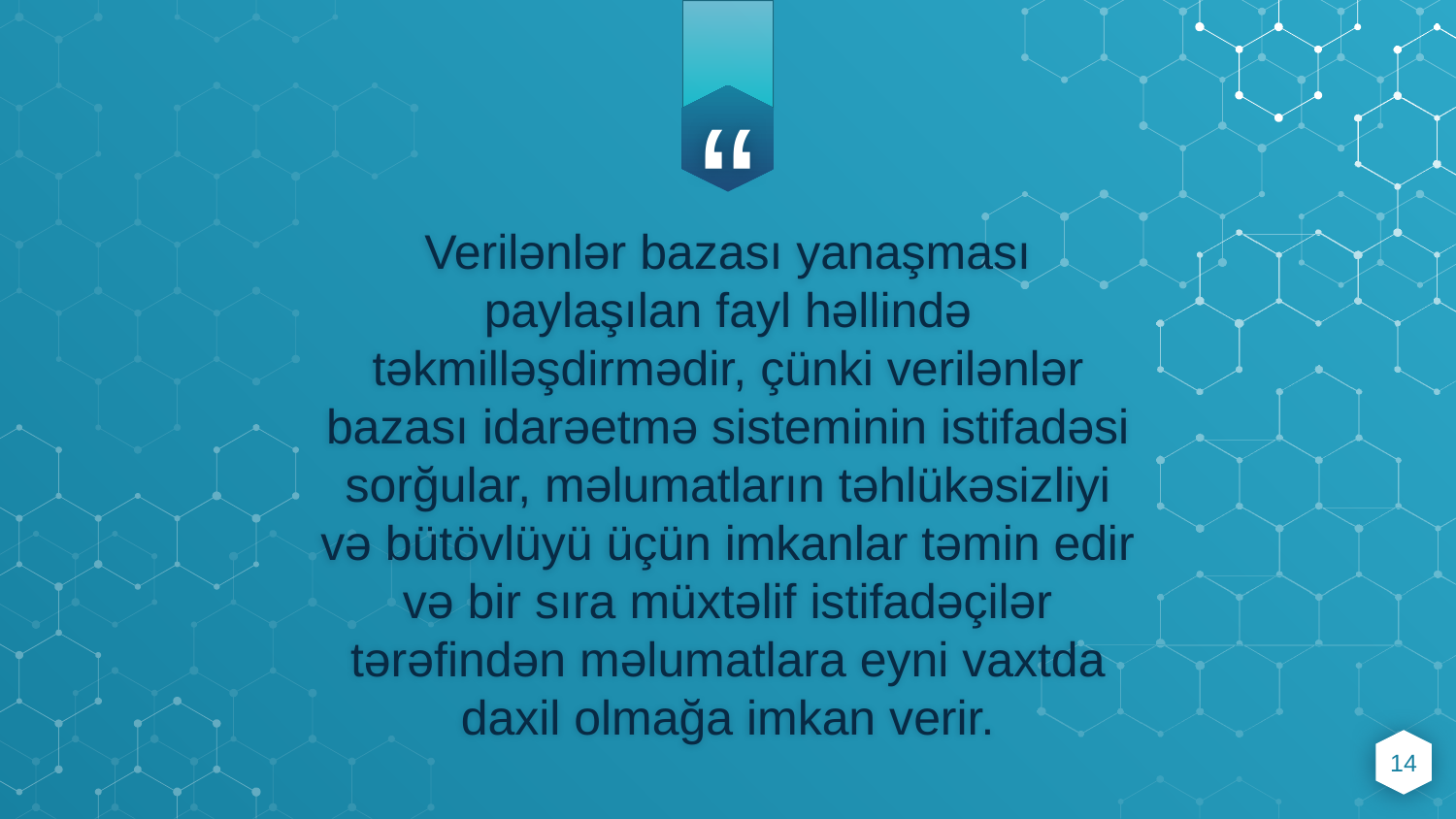

Verilənlər bazası yanaşması paylaşılan fayl həllində təkmilləşdirmədir, çünki verilənlər bazası idarəetmə sisteminin istifadəsi sorğular, məlumatların təhlükəsizliyi və bütövlüyü üçün imkanlar təmin edir və bir sıra müxtəlif istifadəçilər tərəfindən məlumatlara eyni vaxtda daxil olmağa imkan verir.
14